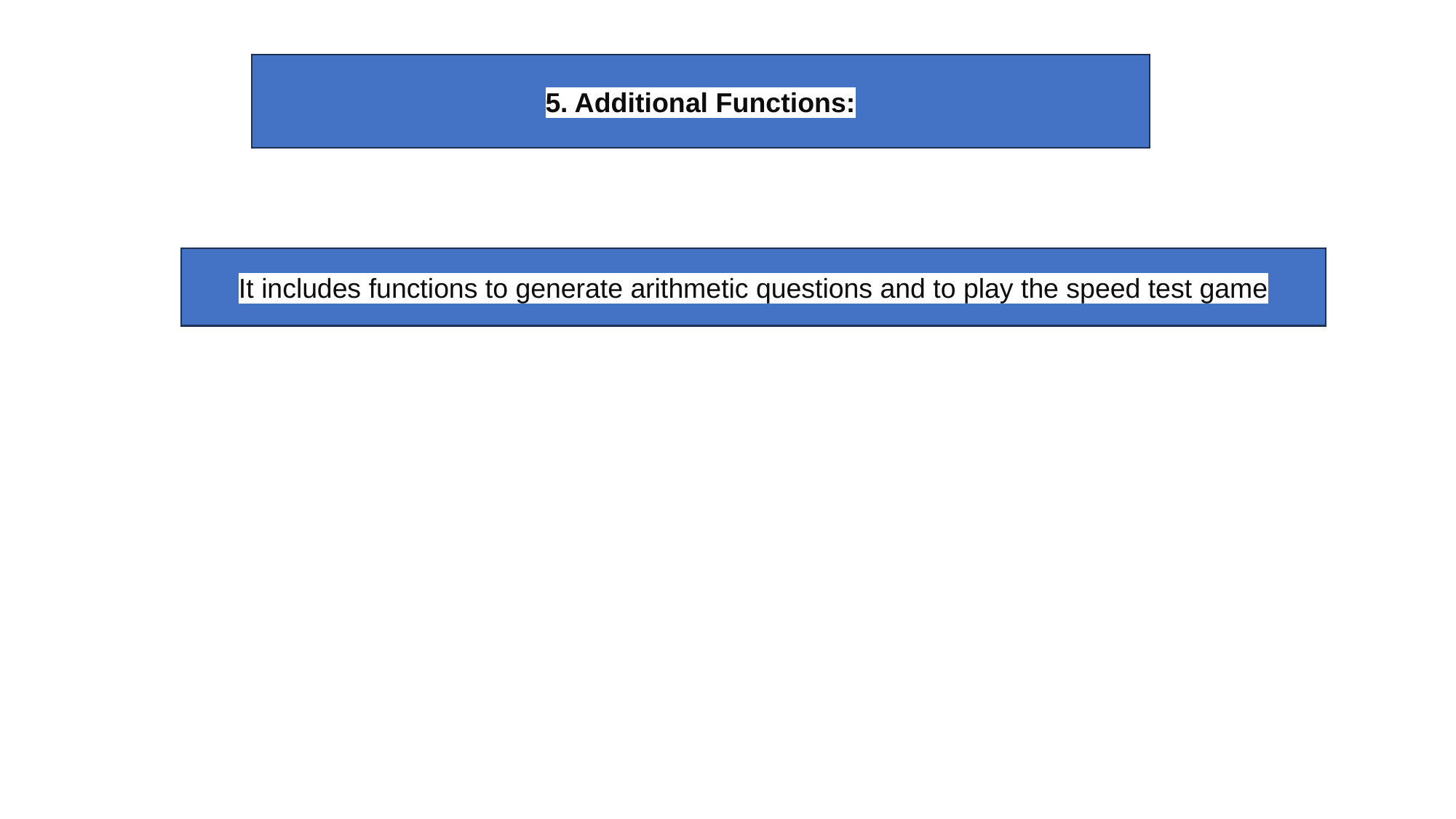

5. Additional Functions:
It includes functions to generate arithmetic questions and to play the speed test game